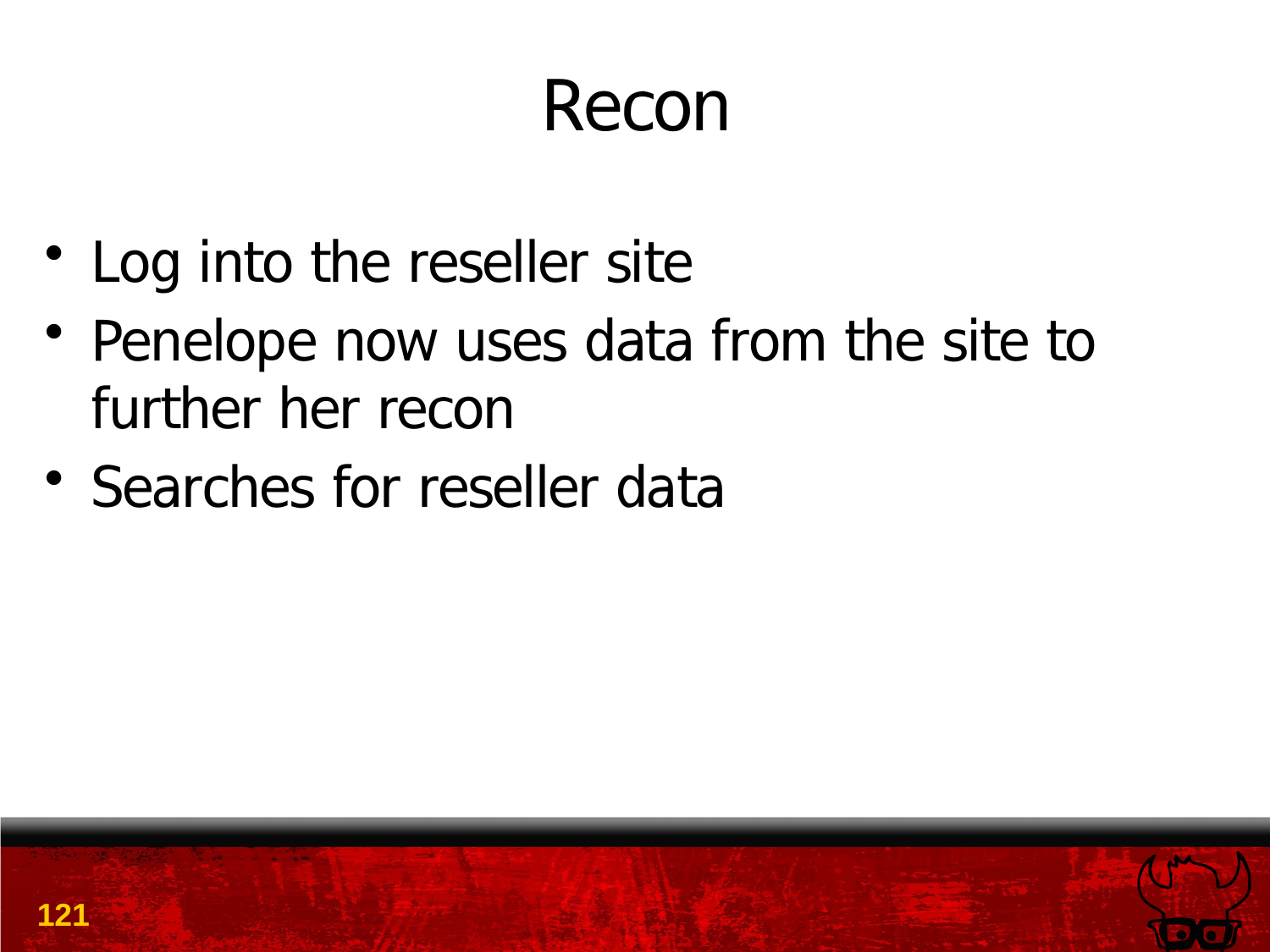

# Recon
Log into the reseller site
Penelope now uses data from the site to further her recon
Searches for reseller data